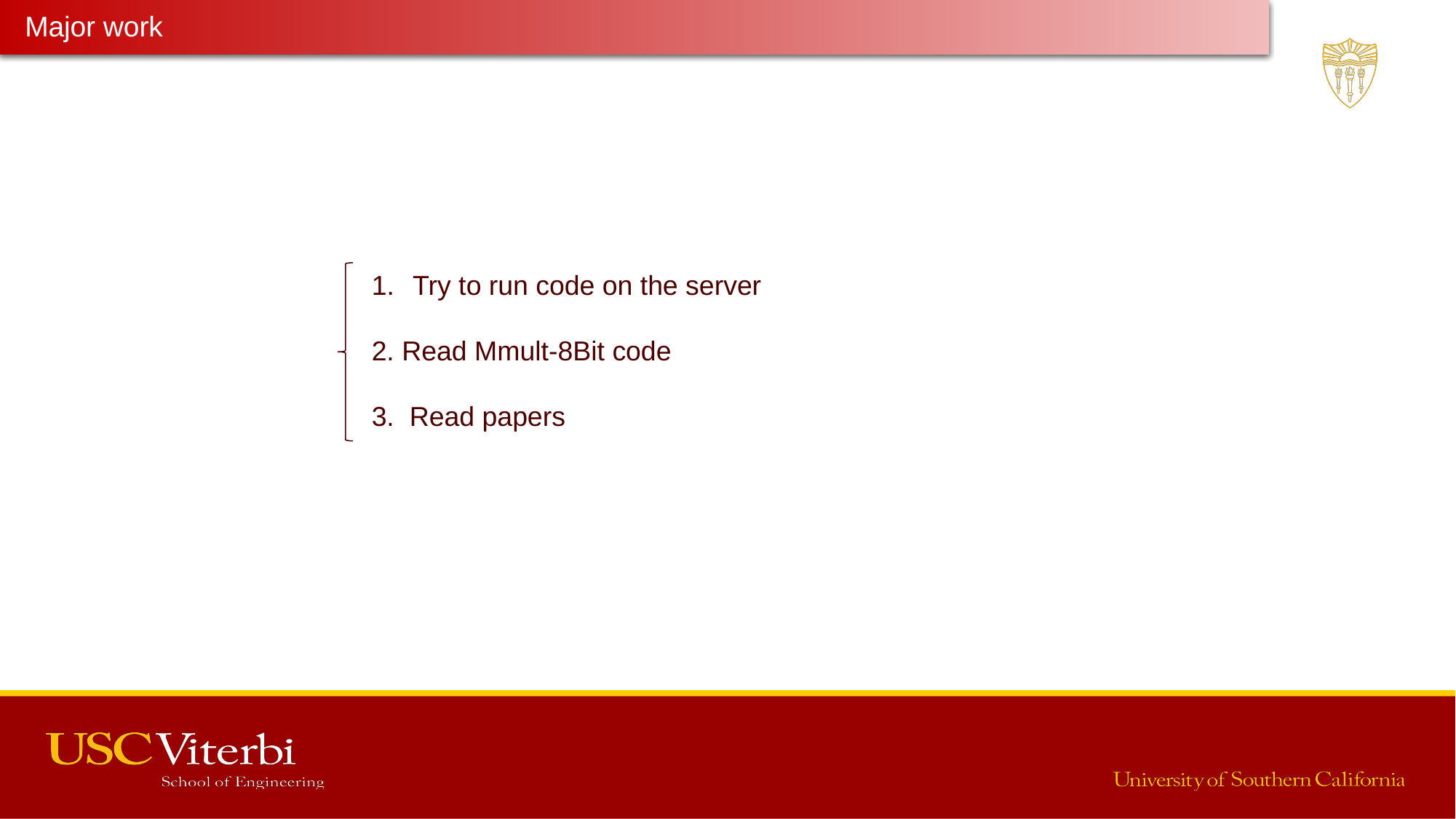

Major work

Latest Progress                                                                                         link fault error in table

Try to run code on the server

2. Read Mmult-8Bit code

3.  Read papers